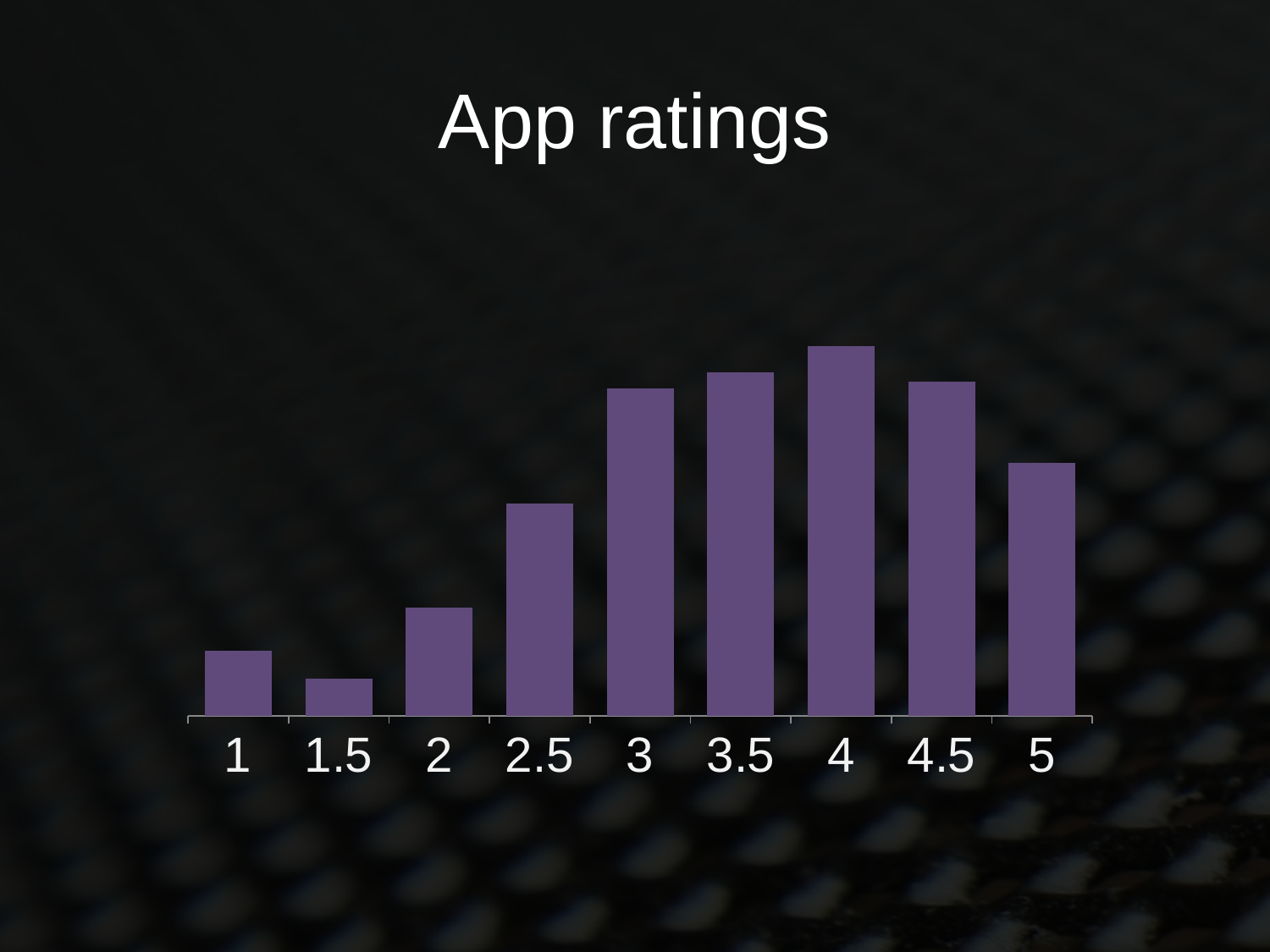

# App ratings

### Chart

| Category |  |  |  |
|---|---|---|---|
| 1 | 446.0 | None | 446.0 |
| 1.5 | 252.0 | 252.0 | None |
| 2 | 736.0 | 736.0 | None |
| 2.5 | 1443.0 | 1443.0 | None |
| 3 | 2226.0 | 2226.0 | None |
| 3.5 | 2340.0 | 2340.0 | None |
| 4 | 2515.0 | 2515.0 | None |
| 4.5 | 2274.0 | 2274.0 | None |
| 5 | 1720.0 | 1720.0 | None |